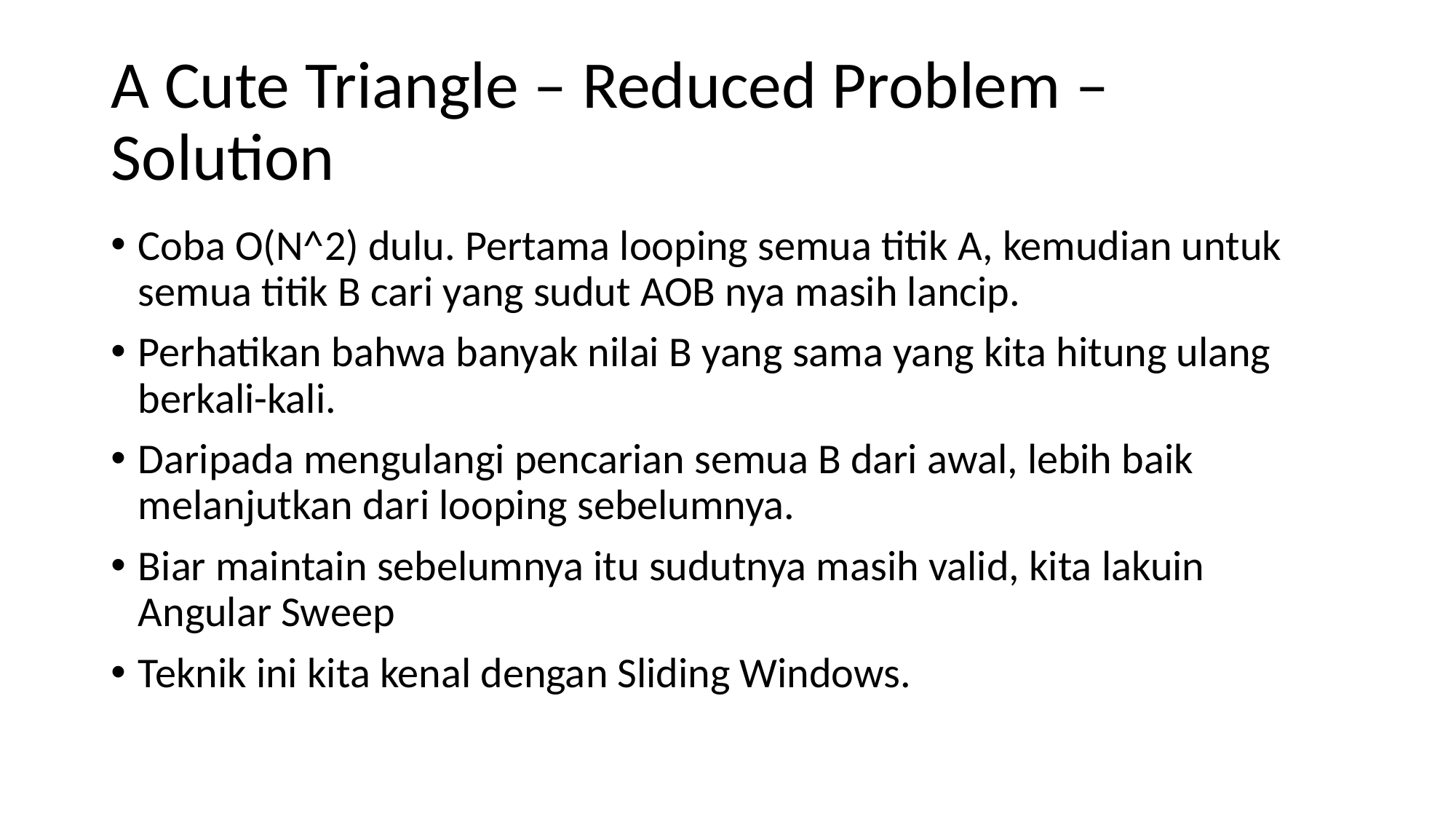

# A Cute Triangle – Reduced Problem – Solution
Coba O(N^2) dulu. Pertama looping semua titik A, kemudian untuk semua titik B cari yang sudut AOB nya masih lancip.
Perhatikan bahwa banyak nilai B yang sama yang kita hitung ulang berkali-kali.
Daripada mengulangi pencarian semua B dari awal, lebih baik melanjutkan dari looping sebelumnya.
Biar maintain sebelumnya itu sudutnya masih valid, kita lakuin Angular Sweep
Teknik ini kita kenal dengan Sliding Windows.